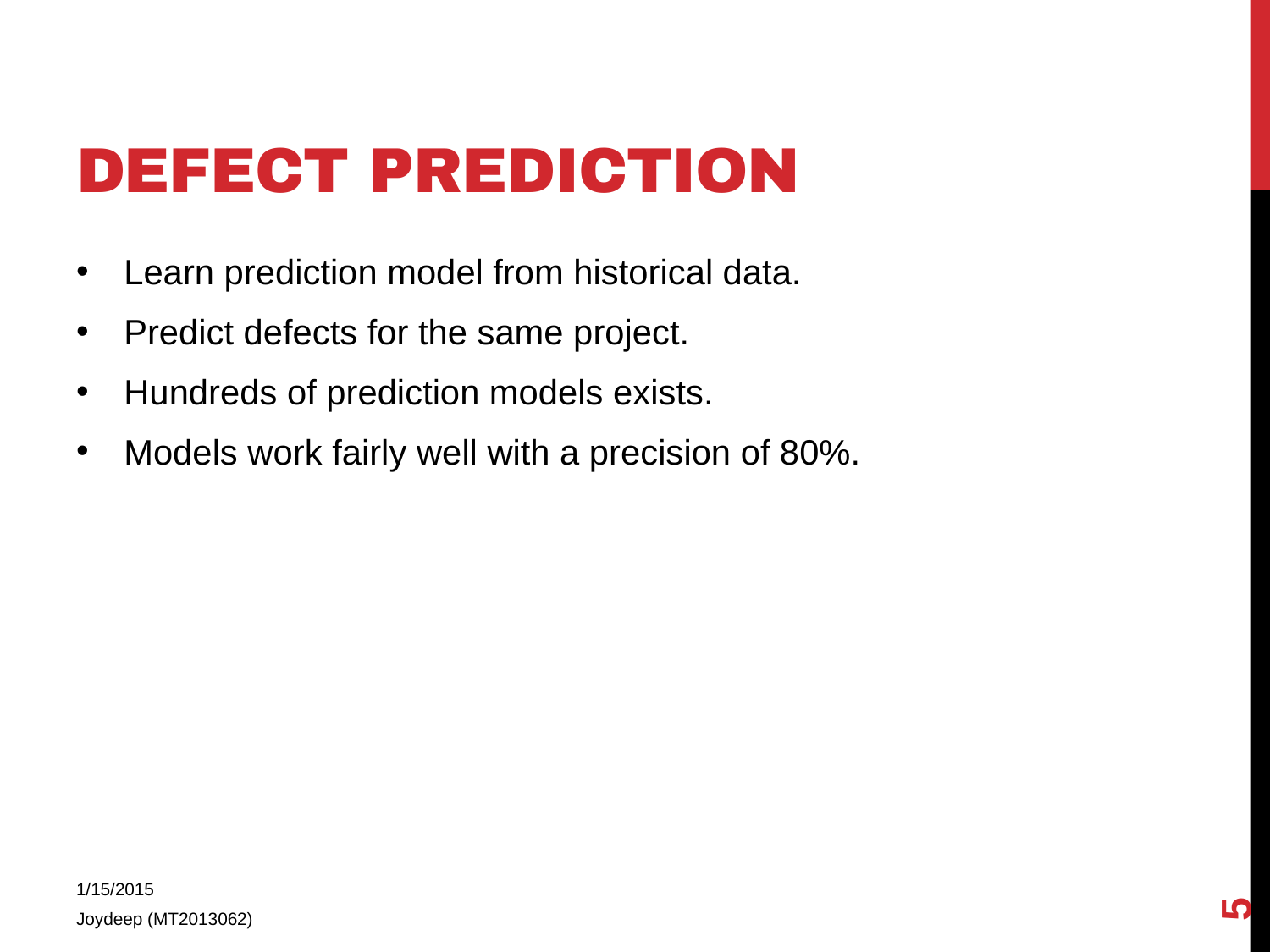

# Defect prediction
Learn prediction model from historical data.
Predict defects for the same project.
Hundreds of prediction models exists.
Models work fairly well with a precision of 80%.
5
1/15/2015
Joydeep (MT2013062)